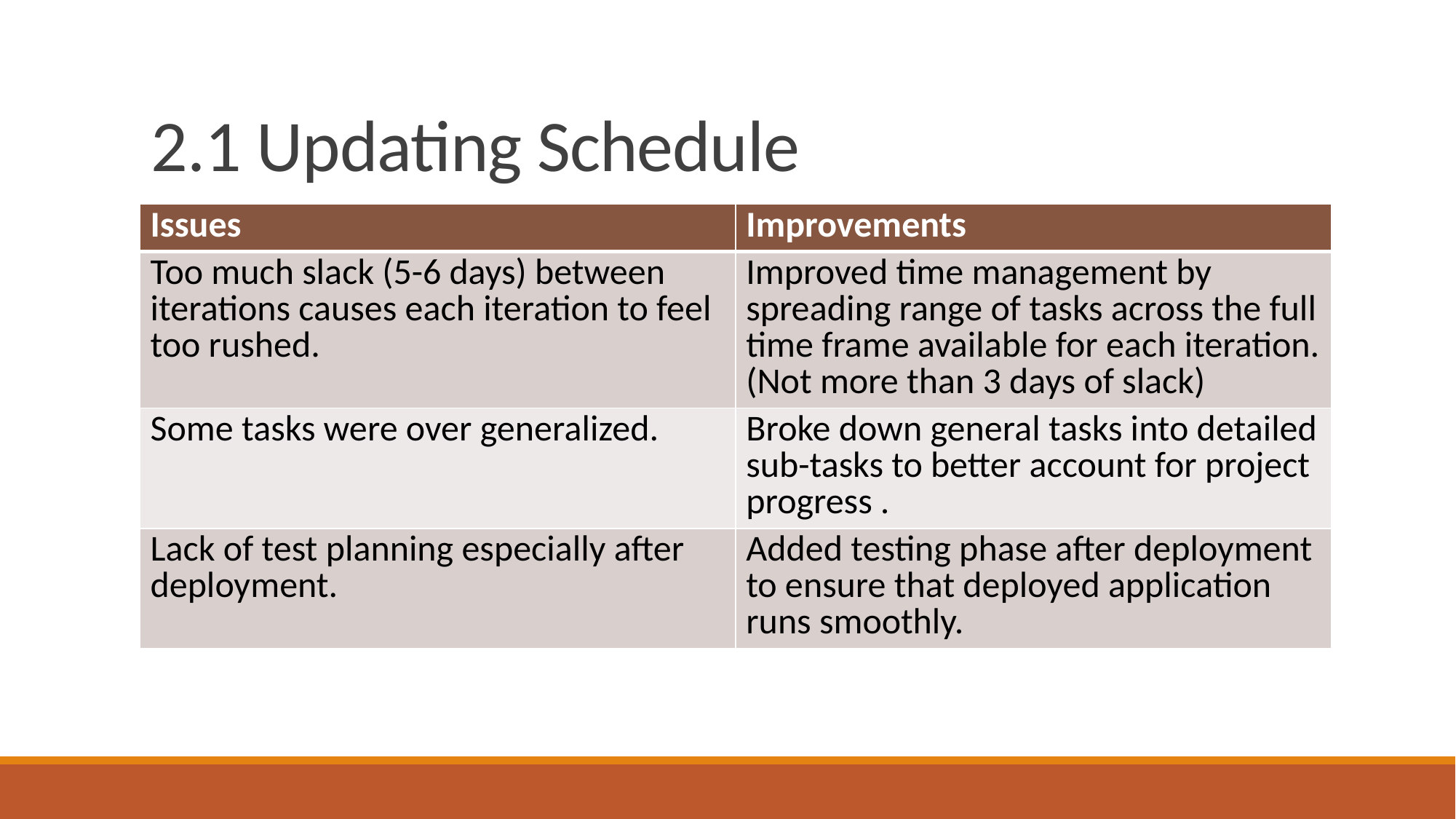

# 2.1 Updating Schedule
| Issues | Improvements |
| --- | --- |
| Too much slack (5-6 days) between iterations causes each iteration to feel too rushed. | Improved time management by spreading range of tasks across the full time frame available for each iteration. (Not more than 3 days of slack) |
| Some tasks were over generalized. | Broke down general tasks into detailed sub-tasks to better account for project progress . |
| Lack of test planning especially after deployment. | Added testing phase after deployment to ensure that deployed application runs smoothly. |